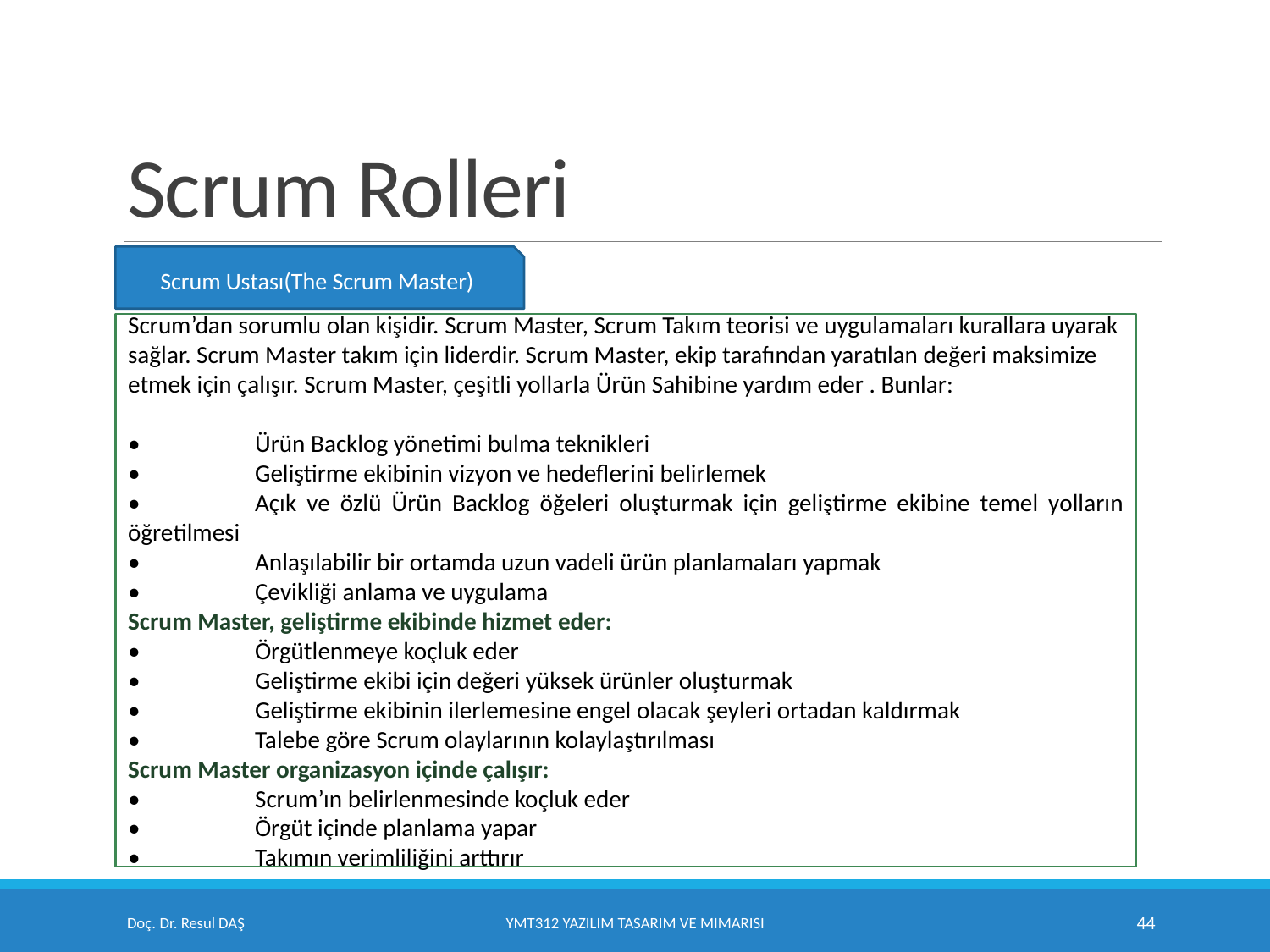

# Scrum Rolleri
Scrum Ustası(The Scrum Master)
Scrum’dan sorumlu olan kişidir. Scrum Master, Scrum Takım teorisi ve uygulamaları kurallara uyarak sağlar. Scrum Master takım için liderdir. Scrum Master, ekip tarafından yaratılan değeri maksimize etmek için çalışır. Scrum Master, çeşitli yollarla Ürün Sahibine yardım eder . Bunlar:
•	Ürün Backlog yönetimi bulma teknikleri
•	Geliştirme ekibinin vizyon ve hedeflerini belirlemek
•	Açık ve özlü Ürün Backlog öğeleri oluşturmak için geliştirme ekibine temel yolların öğretilmesi
•	Anlaşılabilir bir ortamda uzun vadeli ürün planlamaları yapmak
•	Çevikliği anlama ve uygulama
Scrum Master, geliştirme ekibinde hizmet eder:
•	Örgütlenmeye koçluk eder
•	Geliştirme ekibi için değeri yüksek ürünler oluşturmak
•	Geliştirme ekibinin ilerlemesine engel olacak şeyleri ortadan kaldırmak
•	Talebe göre Scrum olaylarının kolaylaştırılması
Scrum Master organizasyon içinde çalışır:
•	Scrum’ın belirlenmesinde koçluk eder
•	Örgüt içinde planlama yapar
•	Takımın verimliliğini arttırır
Doç. Dr. Resul DAŞ
YMT312 Yazılım Tasarım ve Mimarisi
44